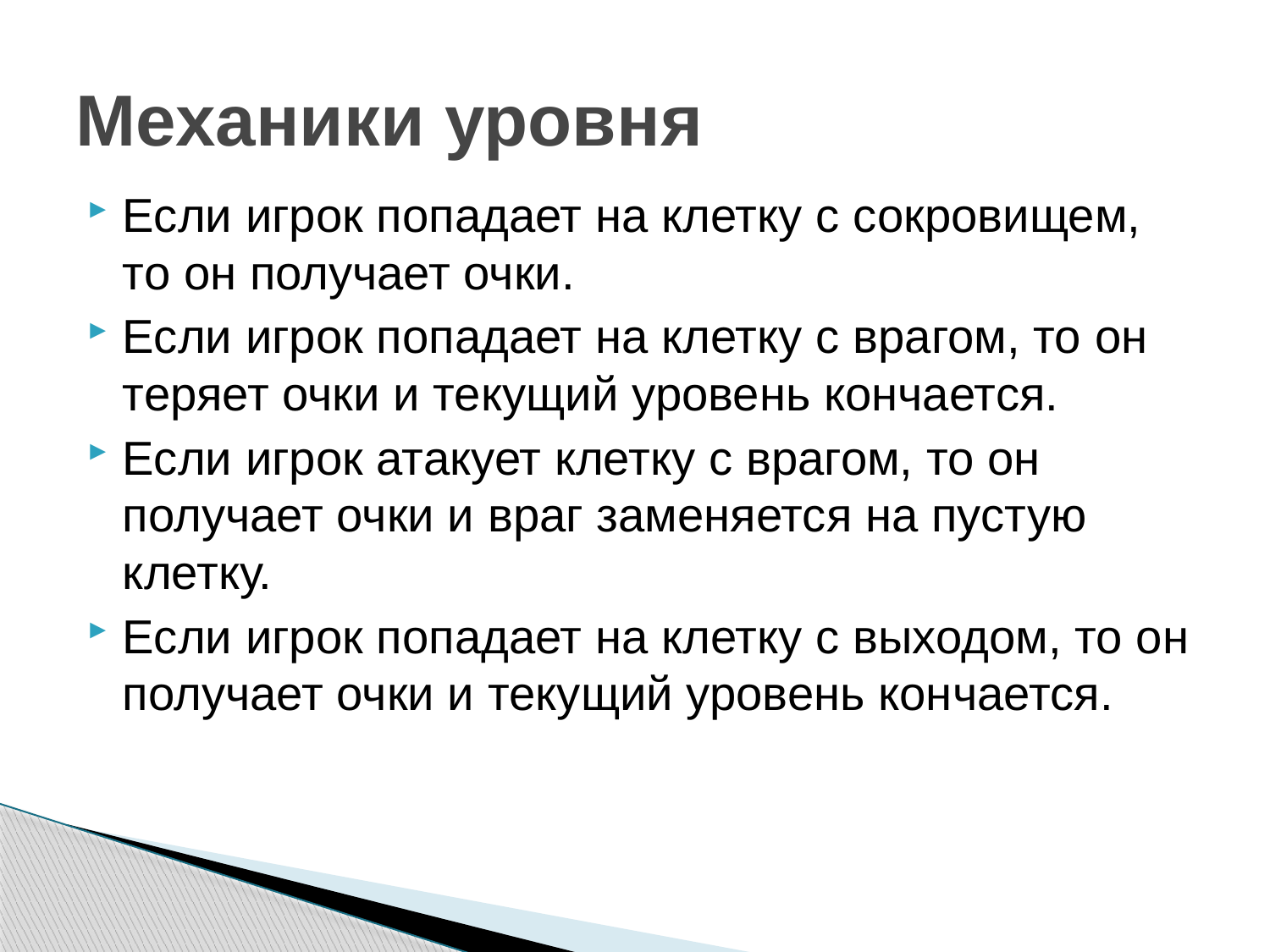

# Механики уровня
Если игрок попадает на клетку с сокровищем, то он получает очки.
Если игрок попадает на клетку с врагом, то он теряет очки и текущий уровень кончается.
Если игрок атакует клетку с врагом, то он получает очки и враг заменяется на пустую клетку.
Если игрок попадает на клетку с выходом, то он получает очки и текущий уровень кончается.